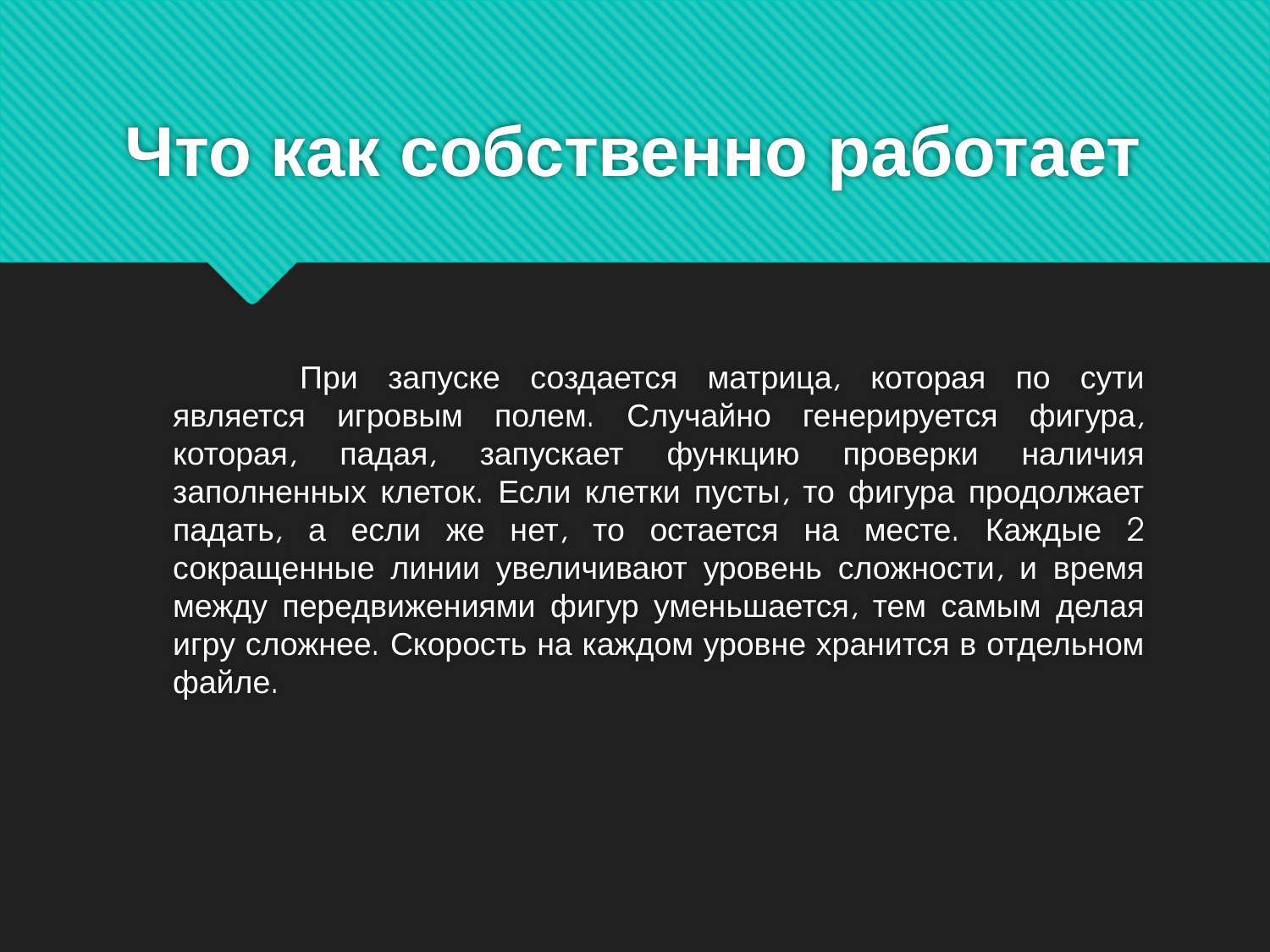

# Что как собственно работает
		При запуске создается матрица, которая по сути является игровым полем. Случайно генерируется фигура, которая, падая, запускает функцию проверки наличия заполненных клеток. Если клетки пусты, то фигура продолжает падать, а если же нет, то остается на месте. Каждые 2 сокращенные линии увеличивают уровень сложности, и время между передвижениями фигур уменьшается, тем самым делая игру сложнее. Скорость на каждом уровне хранится в отдельном файле.